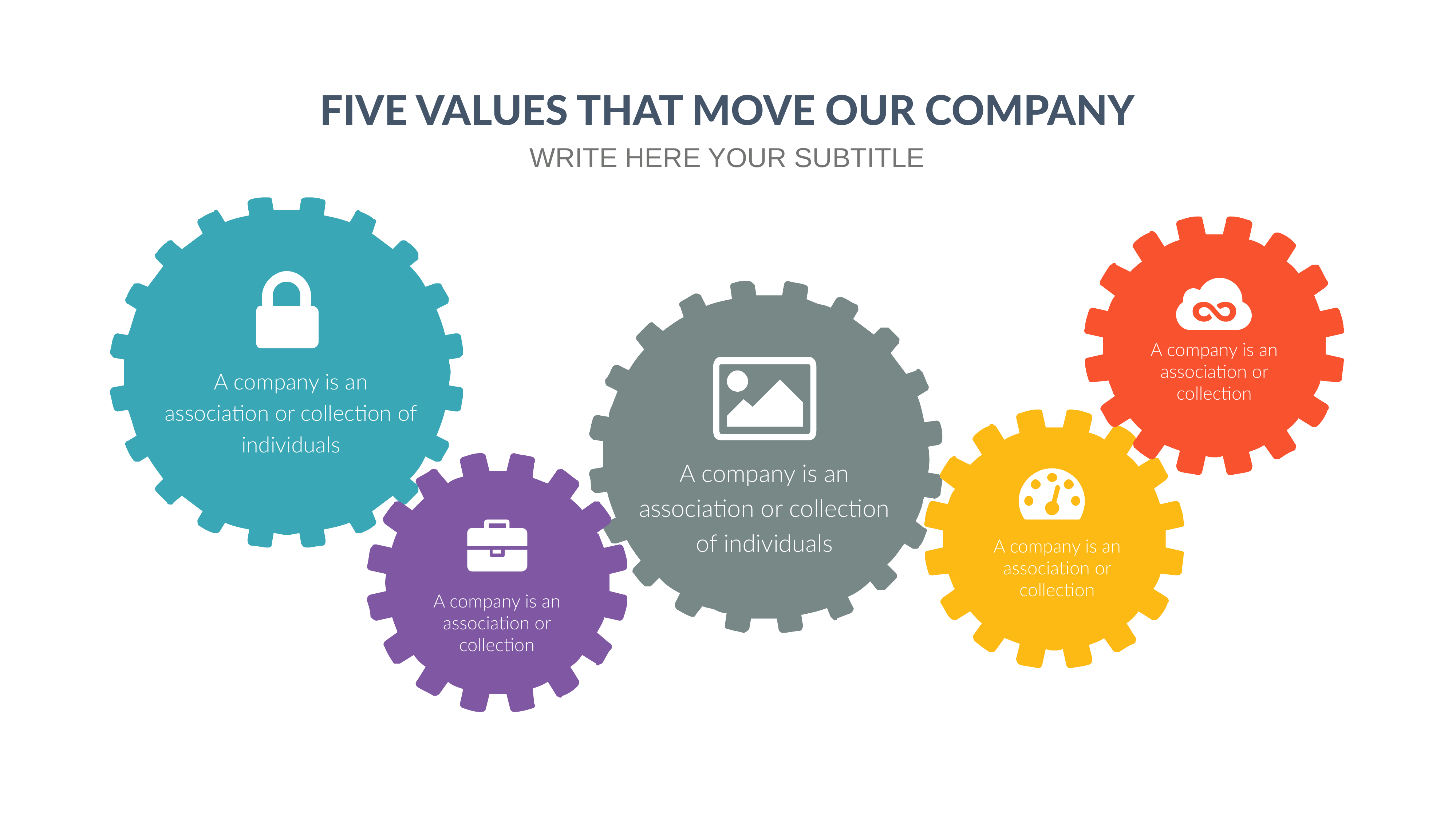

FIVE VALUES THAT MOVE OUR COMPANY
WRITE HERE YOUR SUBTITLE

A company is an association or collection
A company is an association or collection of individuals

A company is an association or collection of individuals

A company is an association or collection
A company is an association or collection